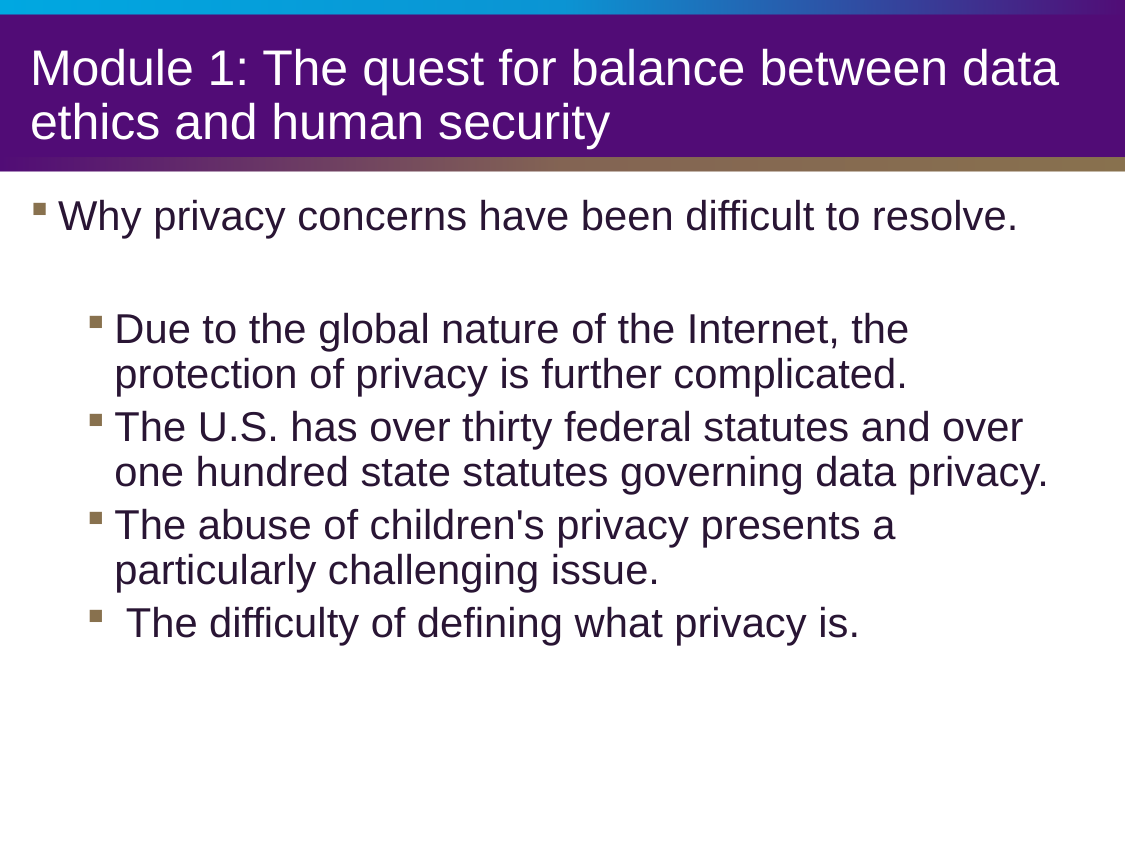

# Module 1: The quest for balance between data ethics and human security
Why privacy concerns have been difficult to resolve.

Due to the global nature of the Internet, the protection of privacy is further complicated.
The U.S. has over thirty federal statutes and over one hundred state statutes governing data privacy.
The abuse of children's privacy presents a particularly challenging issue.
 The difficulty of defining what privacy is.